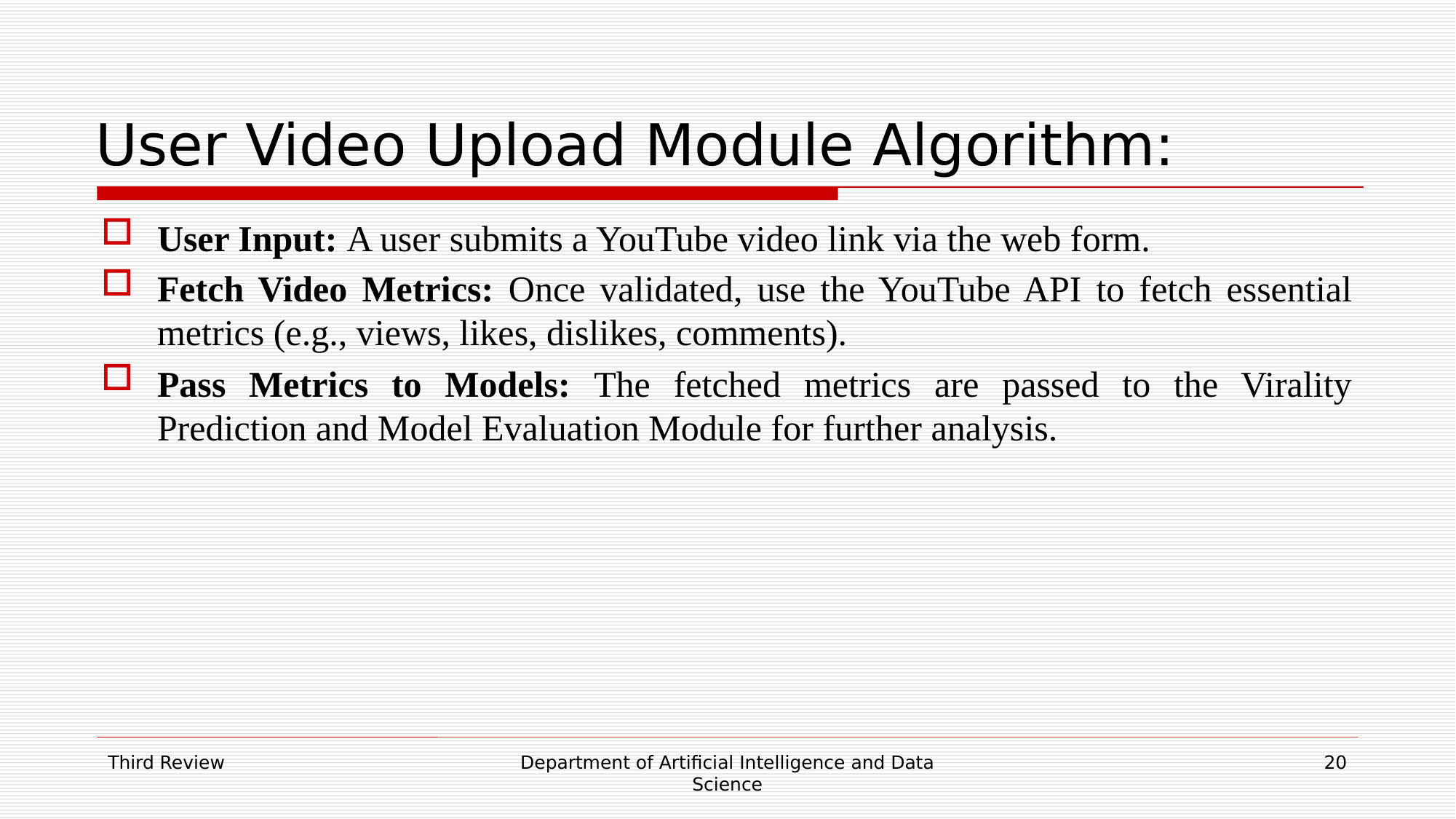

# User Video Upload Module Algorithm:
User Input: A user submits a YouTube video link via the web form.
Fetch Video Metrics: Once validated, use the YouTube API to fetch essential metrics (e.g., views, likes, dislikes, comments).
Pass Metrics to Models: The fetched metrics are passed to the Virality Prediction and Model Evaluation Module for further analysis.
Third Review
Department of Artificial Intelligence and Data Science
20